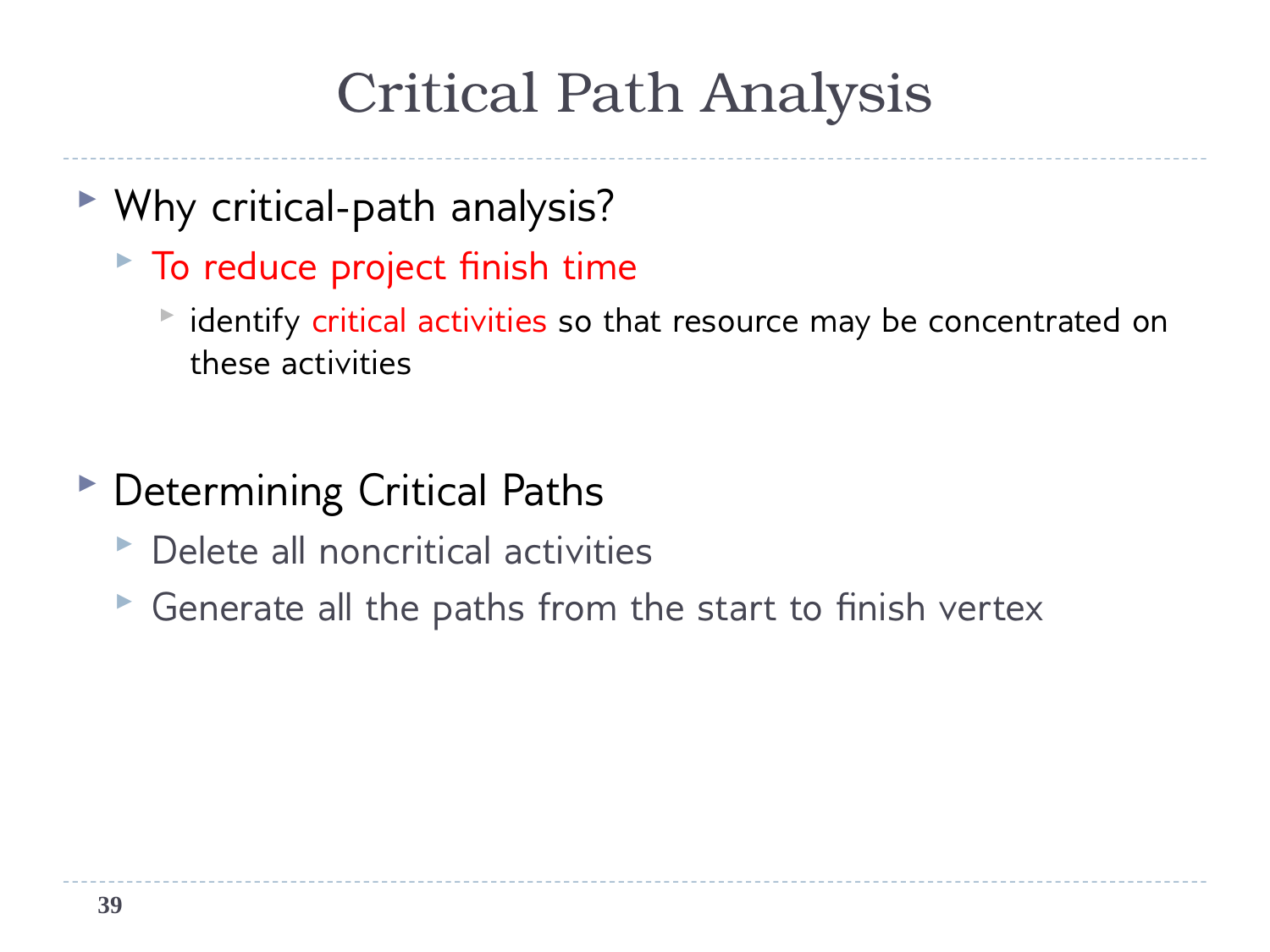

# Critical Path Analysis
Why critical-path analysis?
To reduce project finish time
identify critical activities so that resource may be concentrated on these activities

Determining Critical Paths
Delete all noncritical activities
Generate all the paths from the start to finish vertex
39